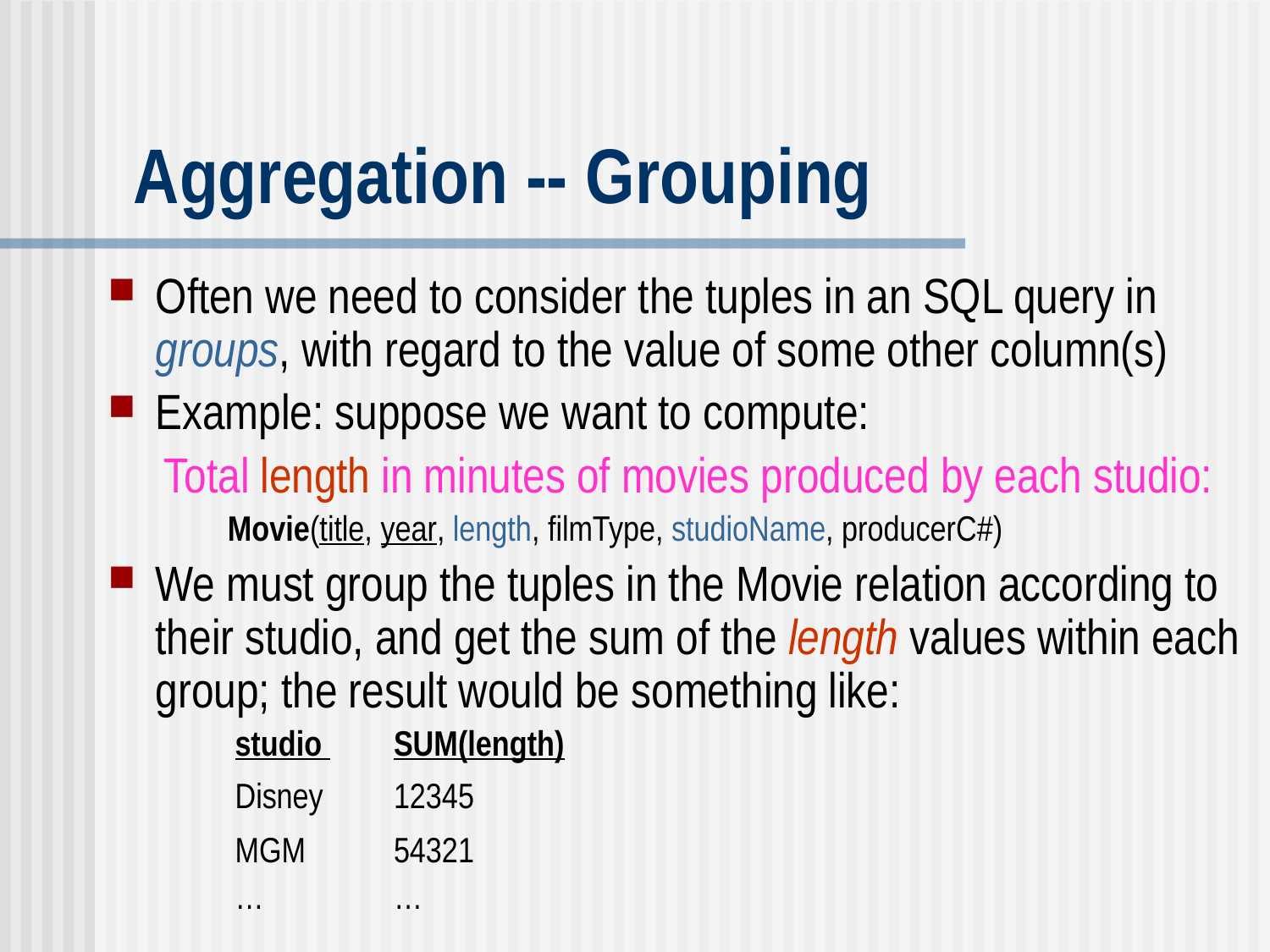

# Aggregation -- Grouping
Often we need to consider the tuples in an SQL query in groups, with regard to the value of some other column(s)
Example: suppose we want to compute:
     Total length in minutes of movies produced by each studio:
       Movie(title, year, length, filmType, studioName, producerC#)
We must group the tuples in the Movie relation according to their studio, and get the sum of the length values within each group; the result would be something like:
studio 	SUM(length)
Disney 	12345
MGM 	54321
…		…